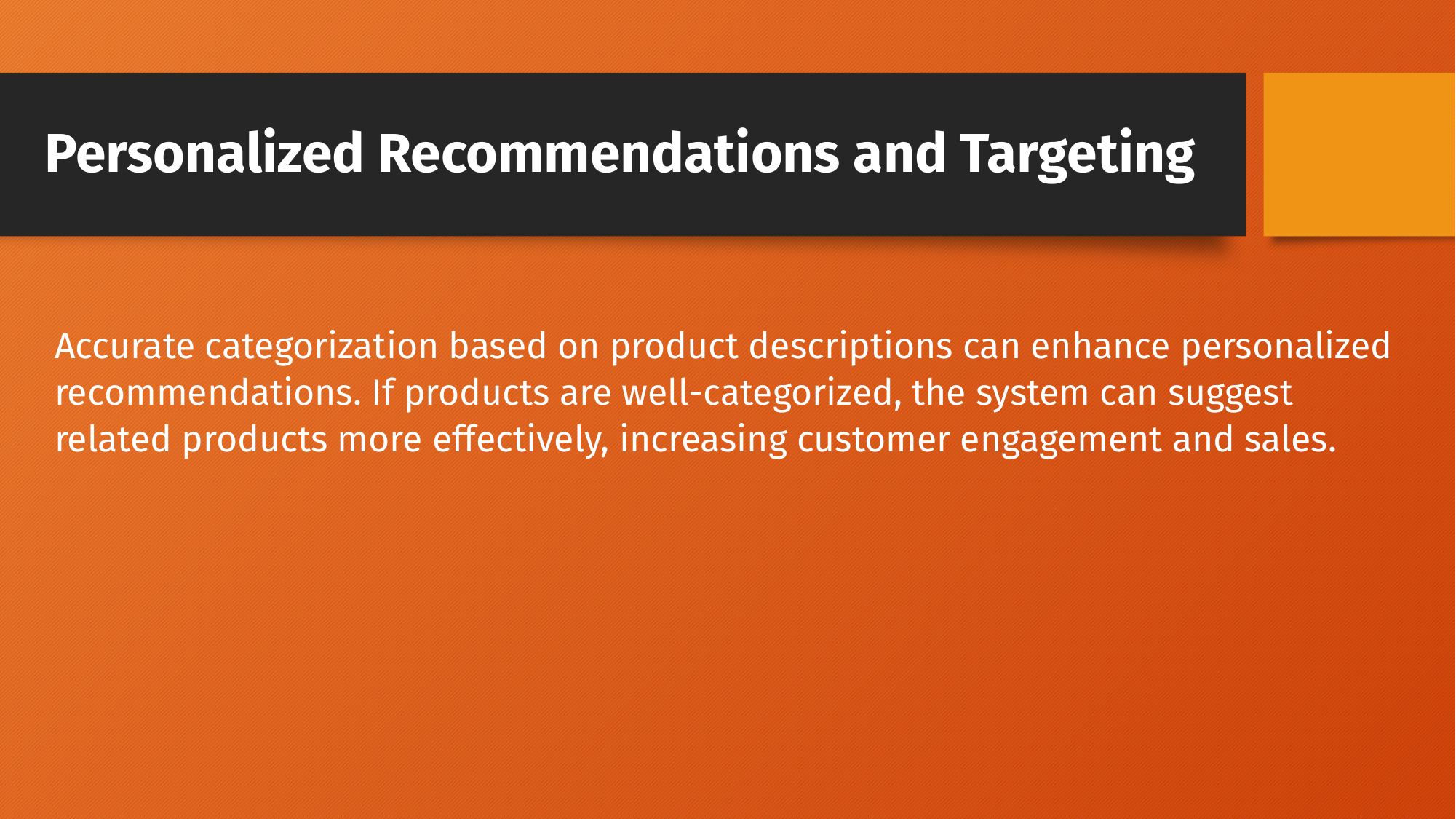

# Personalized Recommendations and Targeting
Accurate categorization based on product descriptions can enhance personalized recommendations. If products are well-categorized, the system can suggest related products more effectively, increasing customer engagement and sales.